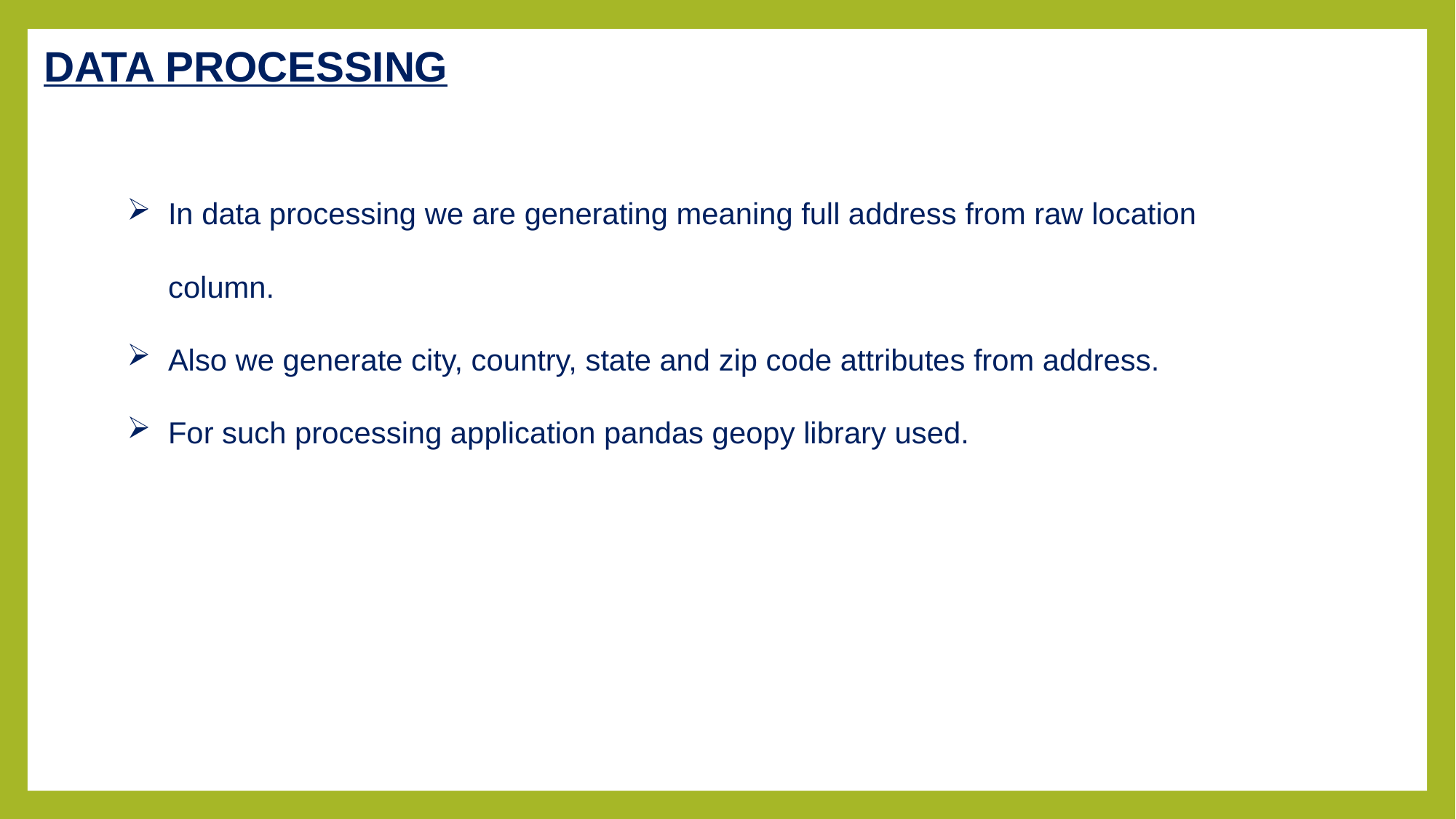

DATA PROCESSING
In data processing we are generating meaning full address from raw location column.
Also we generate city, country, state and zip code attributes from address.
For such processing application pandas geopy library used.